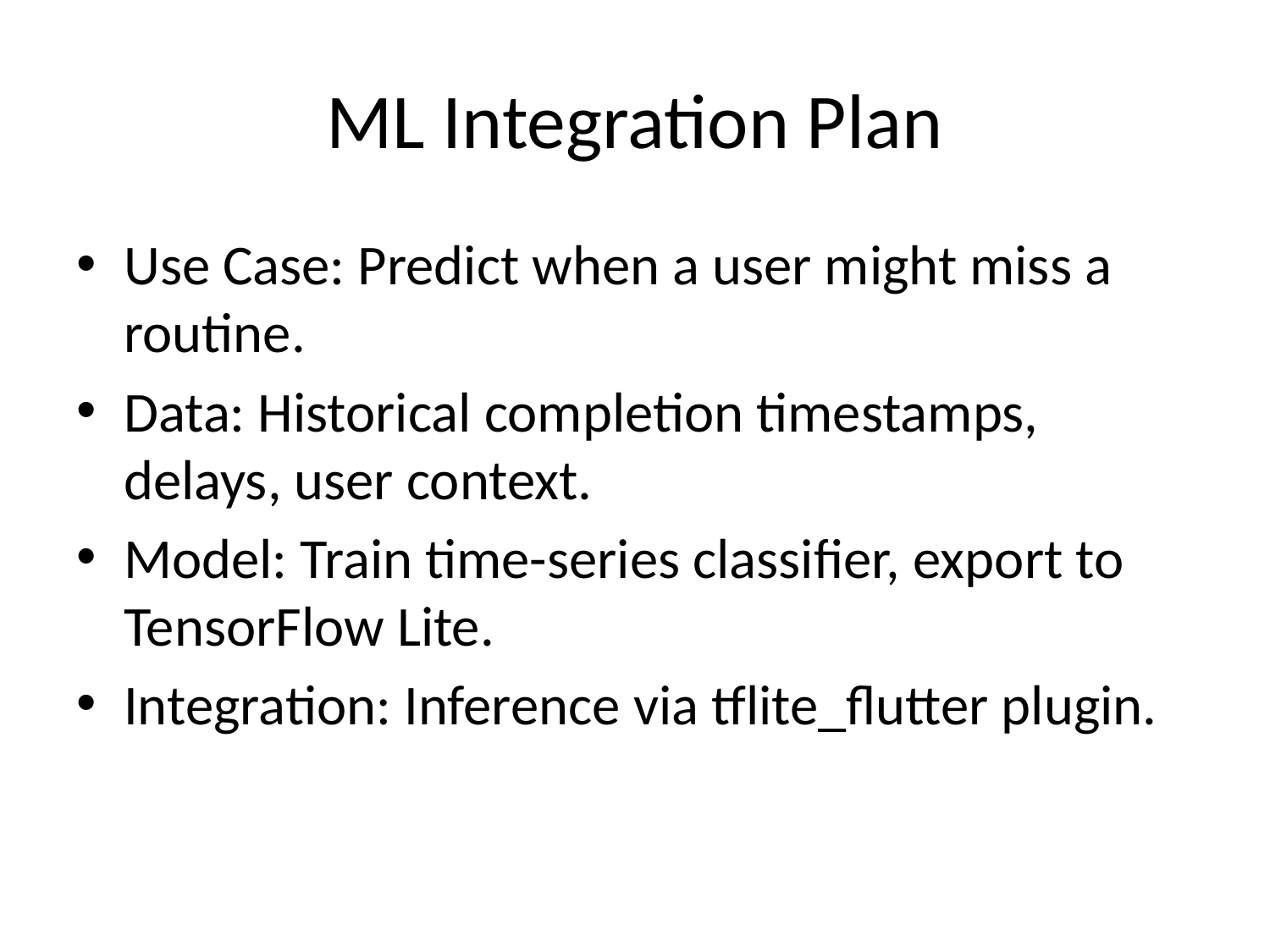

# ML Integration Plan
Use Case: Predict when a user might miss a routine.
Data: Historical completion timestamps, delays, user context.
Model: Train time-series classifier, export to TensorFlow Lite.
Integration: Inference via tflite_flutter plugin.